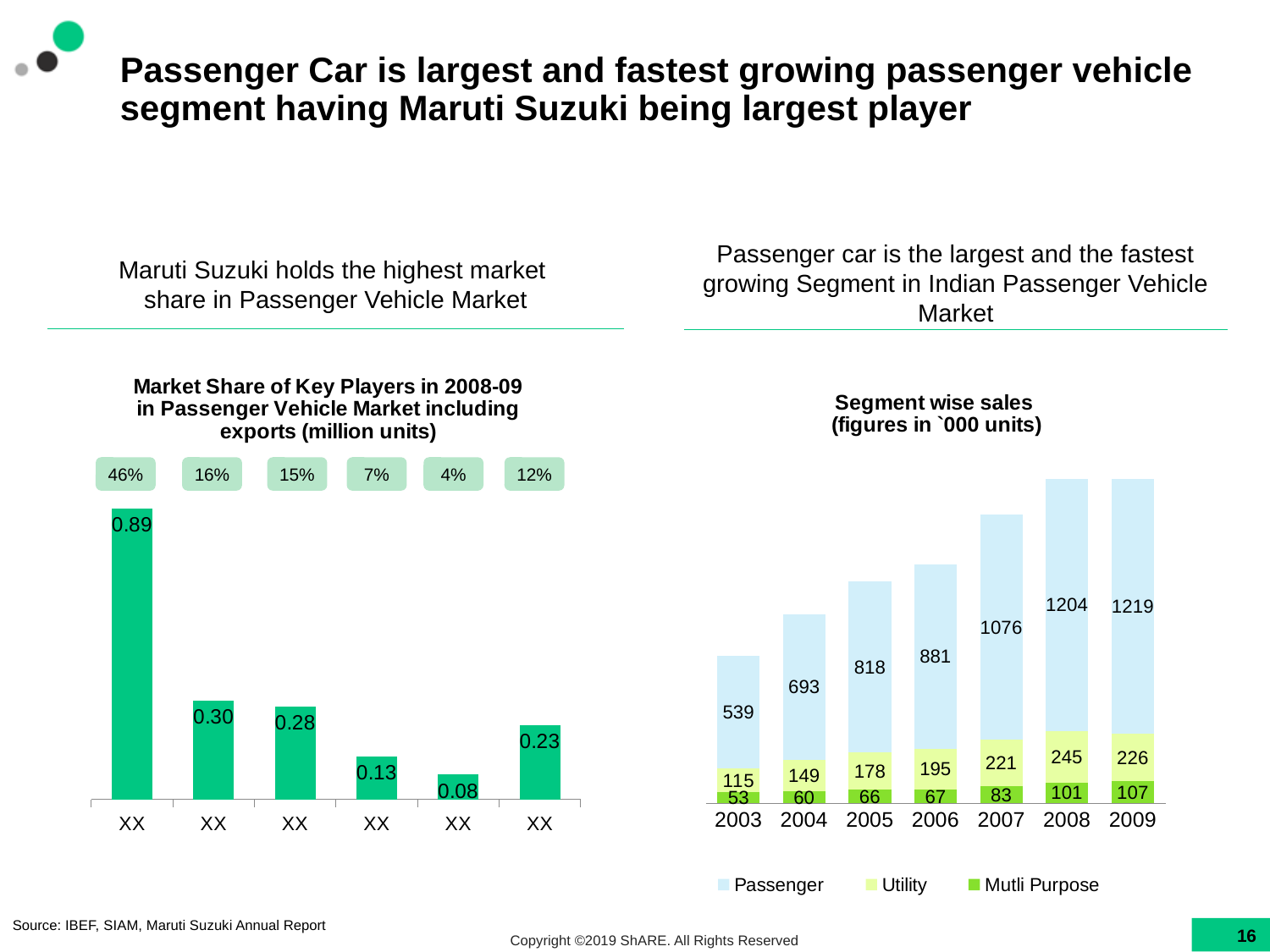

# Passenger Car is largest and fastest growing passenger vehicle segment having Maruti Suzuki being largest player

Passenger car is the largest and the fastest growing Segment in Indian Passenger Vehicle Market

Maruti Suzuki holds the highest market
share in Passenger Vehicle Market

### Chart: Market Share of Key Players in 2008-09 in Passenger Vehicle Market including exports (million units)

| Category | % Market Share of Key Players in 2008-09 in Passenger Vehicle Market |
|---|---|
| XX | 0.8883 |
| XX | 0.3024 |
| XX | 0.2835 |
| XX | 0.1323 |
| XX | 0.0756 |
| XX | 0.2268 |

### Chart: Segment wise sales
 (figures in `000 units)

| Category | Mutli Purpose | Utility | Passenger |
|---|---|---|---|
| 2003 | 52.9029082861607 | 115.4236917312507 | 538.8713999825884 |
| 2004 | 60.15900171828849 | 148.5254555284131 | 693.4115427532984 |
| 2005 | 65.54506556636167 | 178.1537721885615 | 817.8731622450767 |
| 2006 | 66.6779298873081 | 195.4472848798757 | 880.9507852328165 |
| 2007 | 83.4088334882255 | 221.0181866970413 | 1075.551979814733 |
| 2008 | 100.8601920976767 | 245.1734077600203 | 1203.848400142303 |
| 2009 | 106.607 | 225.8 | 1219.473 |
46%
16%
15%
7%
4%
12%
Source: IBEF, SIAM, Maruti Suzuki Annual Report